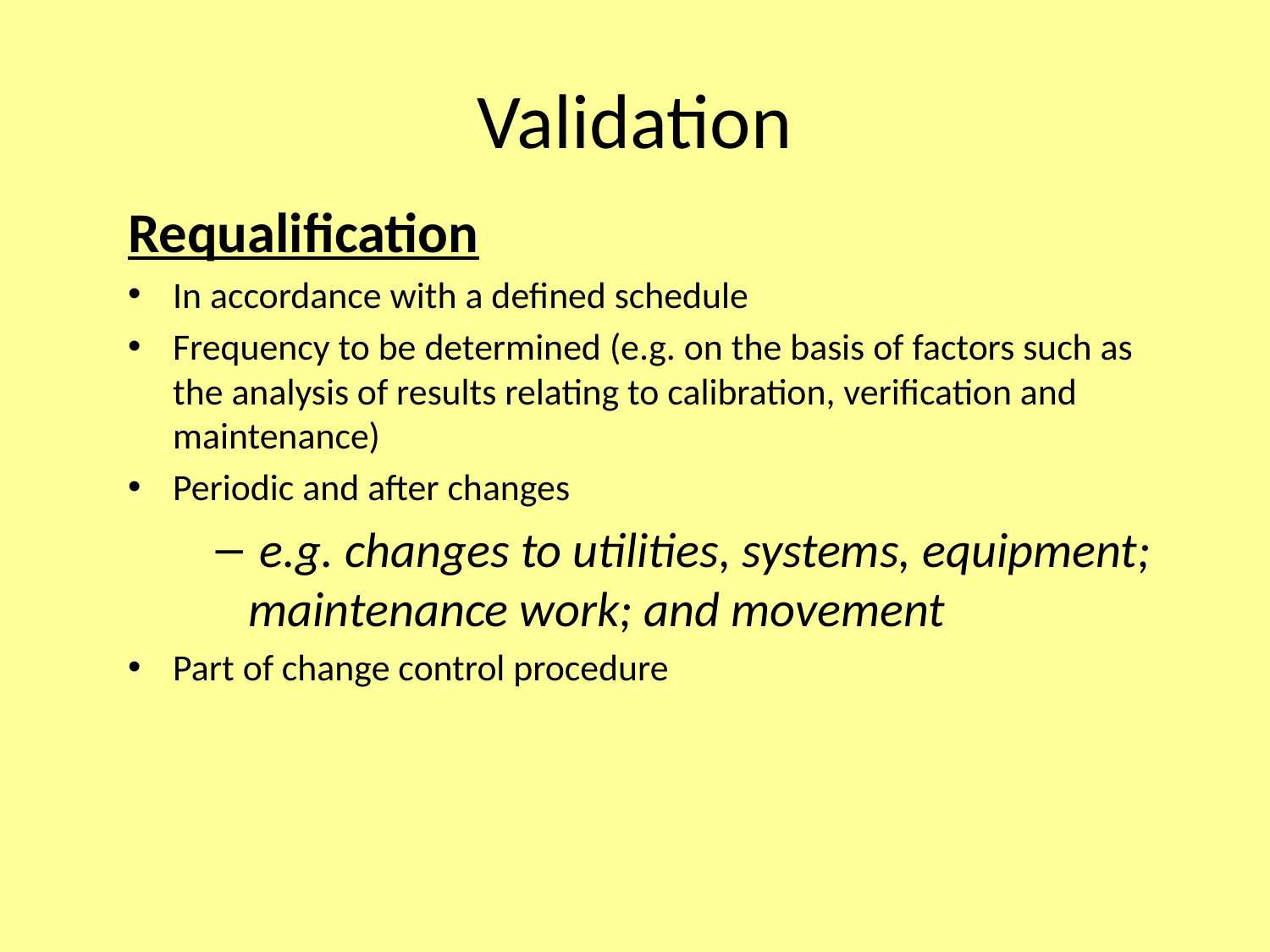

# Validation
Requalification
In accordance with a defined schedule
Frequency to be determined (e.g. on the basis of factors such as the analysis of results relating to calibration, verification and maintenance)
Periodic and after changes
 e.g. changes to utilities, systems, equipment; maintenance work; and movement
Part of change control procedure